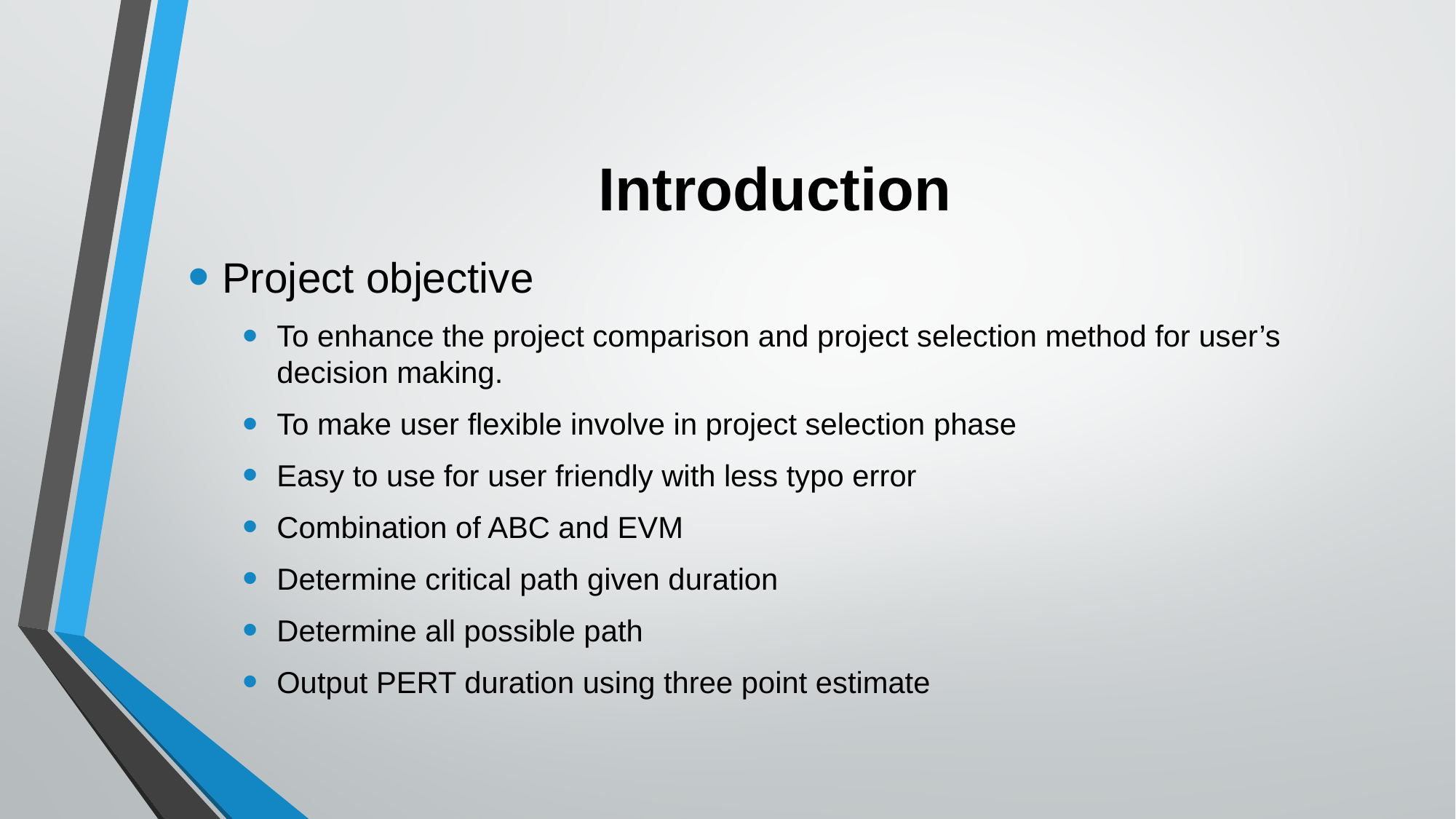

# Introduction
Project objective
To enhance the project comparison and project selection method for user’s decision making.
To make user flexible involve in project selection phase
Easy to use for user friendly with less typo error
Combination of ABC and EVM
Determine critical path given duration
Determine all possible path
Output PERT duration using three point estimate